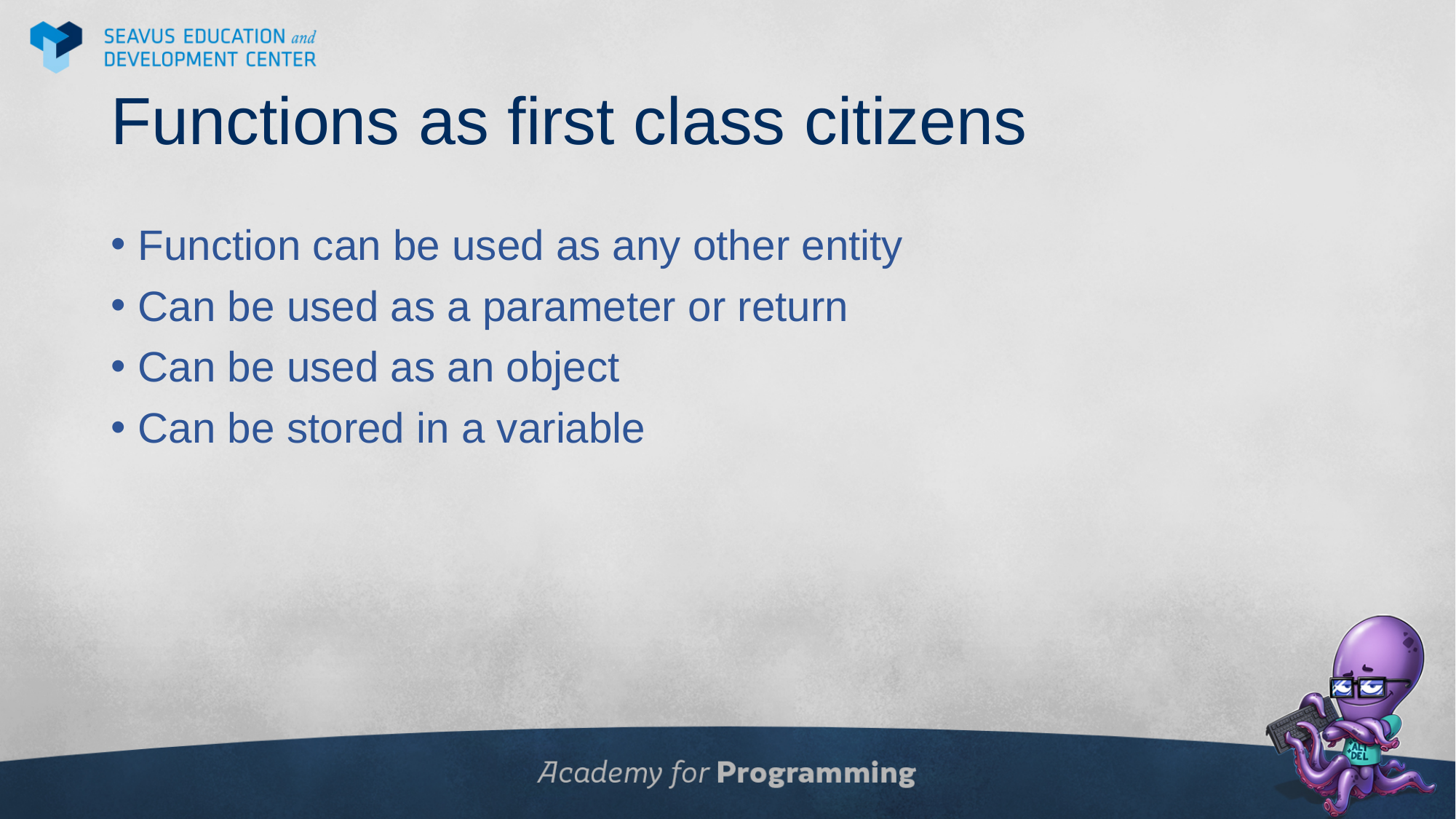

# Functions as first class citizens
Function can be used as any other entity
Can be used as a parameter or return
Can be used as an object
Can be stored in a variable